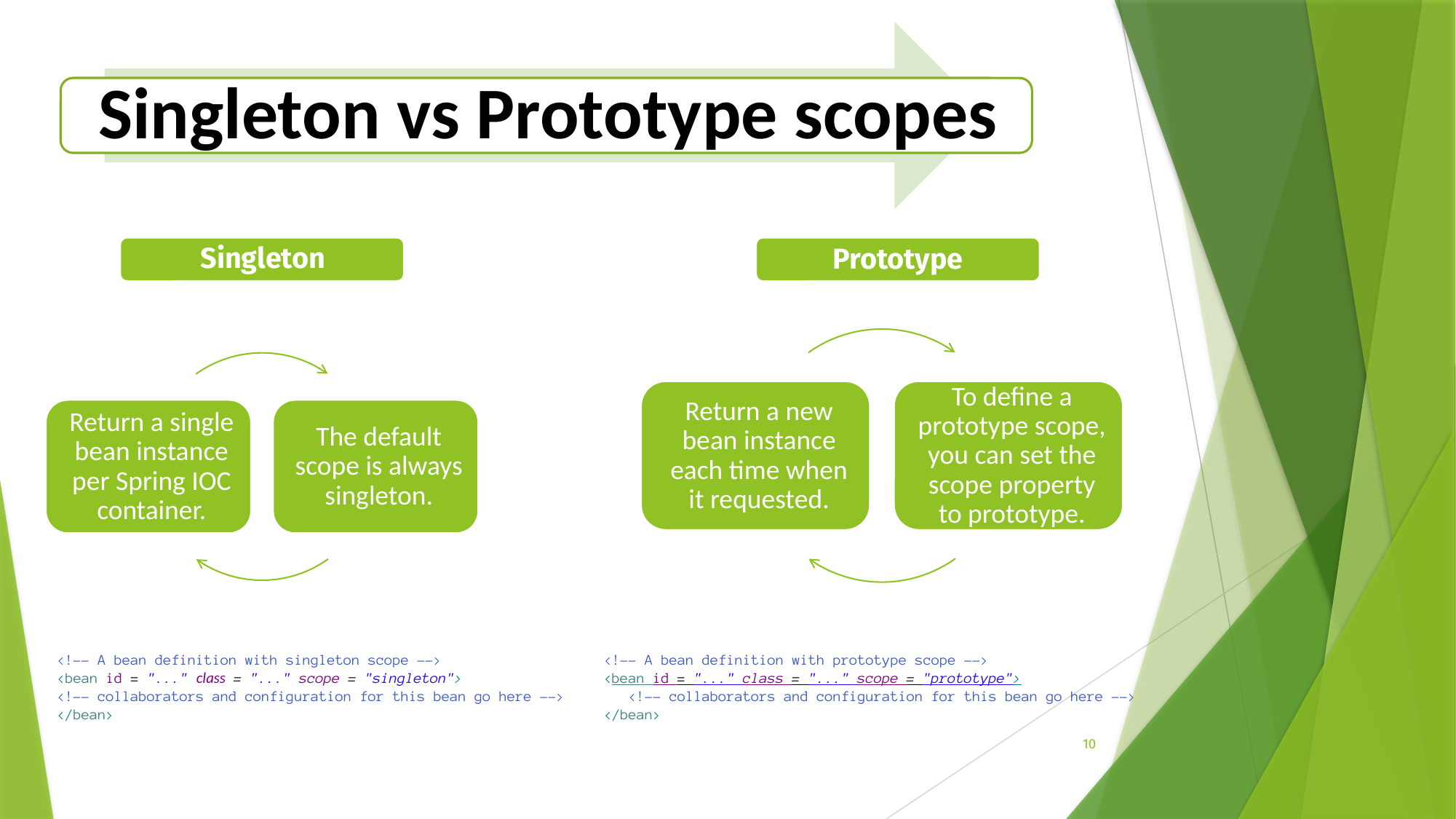

Singleton vs Prototype scopes
Singleton

Prototype
Return a new bean instance each time when it requested.
To define a prototype scope, you can set the scope property to prototype.
Return a single bean instance per Spring IOC container.
The default scope is always singleton.
<!-- A bean definition with prototype scope -->
<bean id = "..." class = "..." scope = "prototype">
   <!-- collaborators and configuration for this bean go here -->
</bean>
<!-- A bean definition with singleton scope -->
<bean id = "..." class = "..." scope = "singleton">
<!-- collaborators and configuration for this bean go here -->
</bean>
10